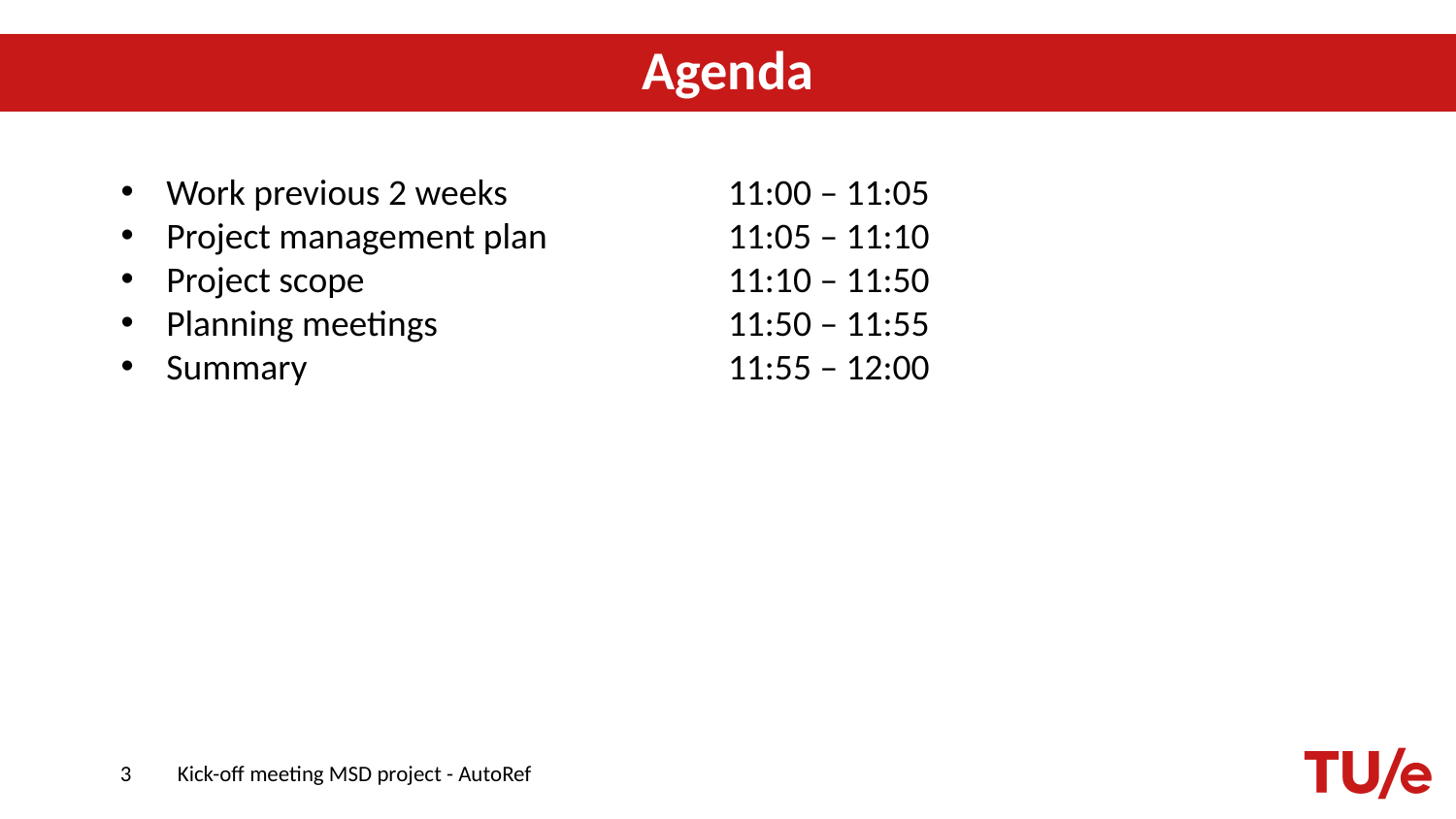

# Agenda
Work previous 2 weeks
Project management plan
Project scope
Planning meetings
Summary

11:00 – 11:05
11:05 – 11:10
11:10 – 11:50
11:50 – 11:55
11:55 – 12:00

3
Kick-off meeting MSD project - AutoRef